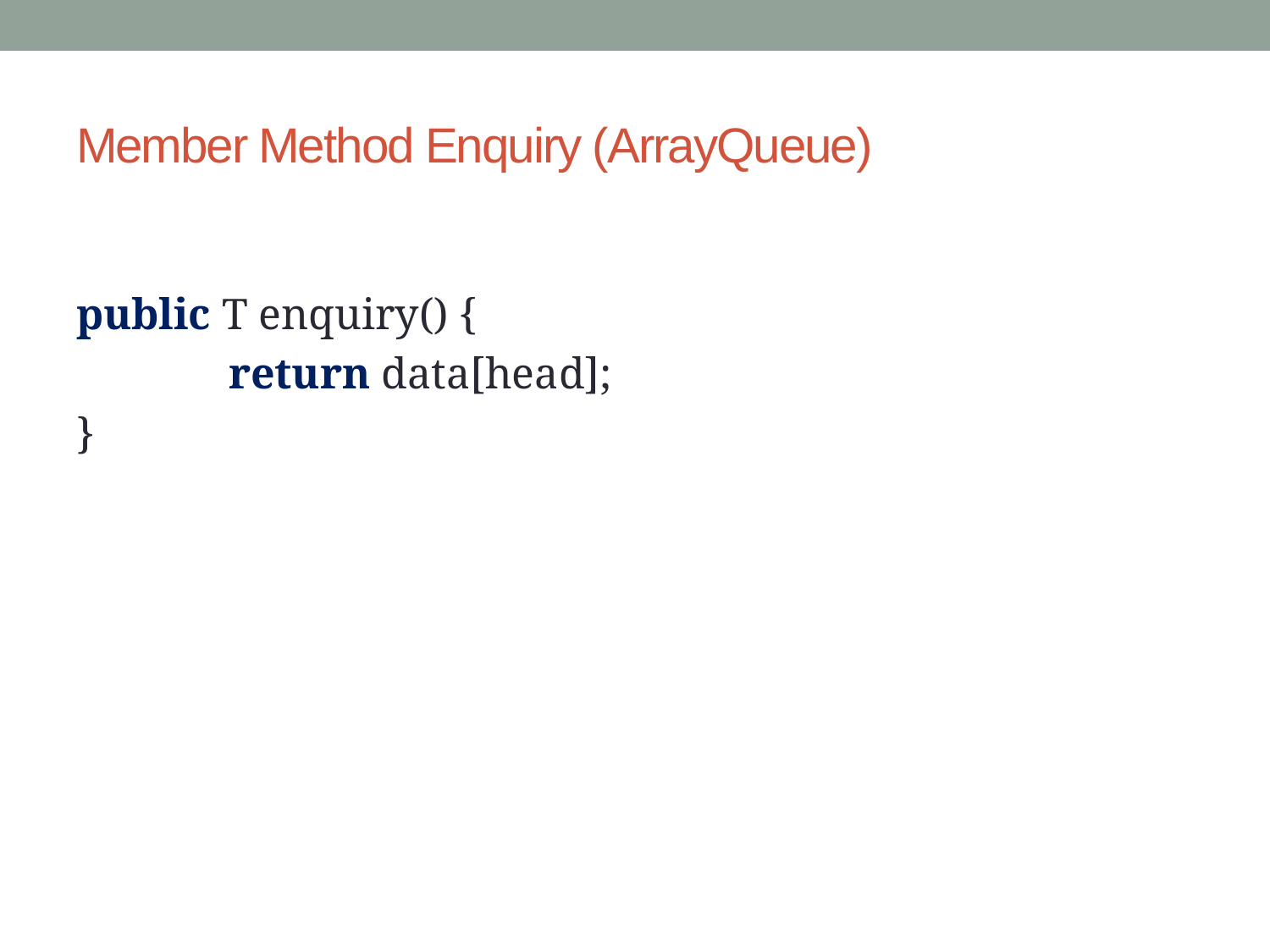

# Member Method Enquiry (ArrayQueue)

public T enquiry() {
		return data[head];
}